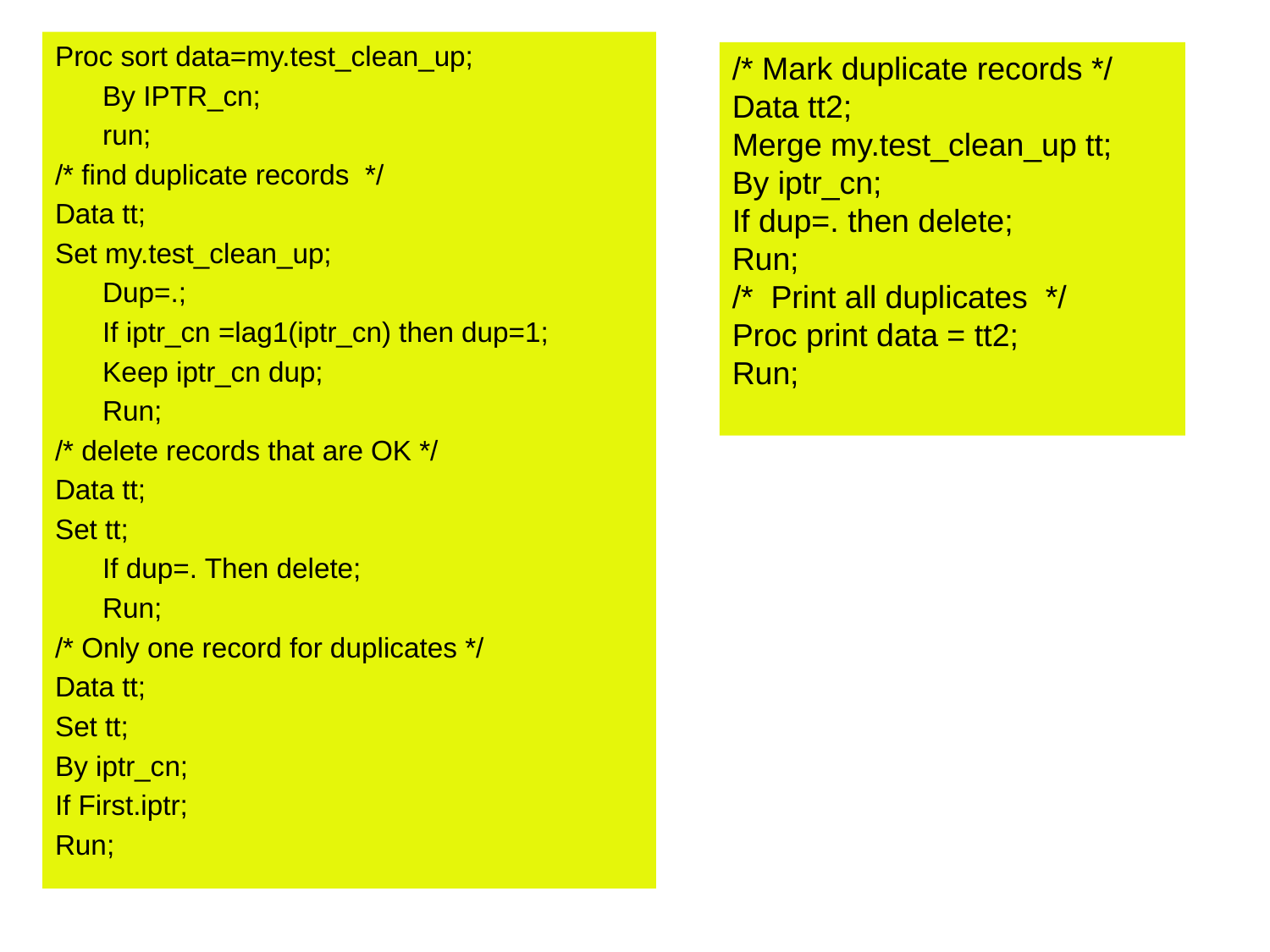

Proc sort data=my.test_clean_up;
	By IPTR_cn;
	run;
/* find duplicate records  */
Data tt;
Set my.test_clean_up;
	Dup=.;
	If iptr_cn =lag1(iptr_cn) then dup=1;
	Keep iptr_cn dup;
	Run;
/* delete records that are OK */
Data tt;
Set tt;
	If dup=. Then delete;
	Run;
/* Only one record for duplicates */
Data tt;
Set tt;
By iptr_cn;
If First.iptr;
Run;

/* Mark duplicate records */
Data tt2;
Merge my.test_clean_up tt;
By iptr_cn;
If dup=. then delete;
Run;
/*  Print all duplicates  */
Proc print data = tt2;
Run;